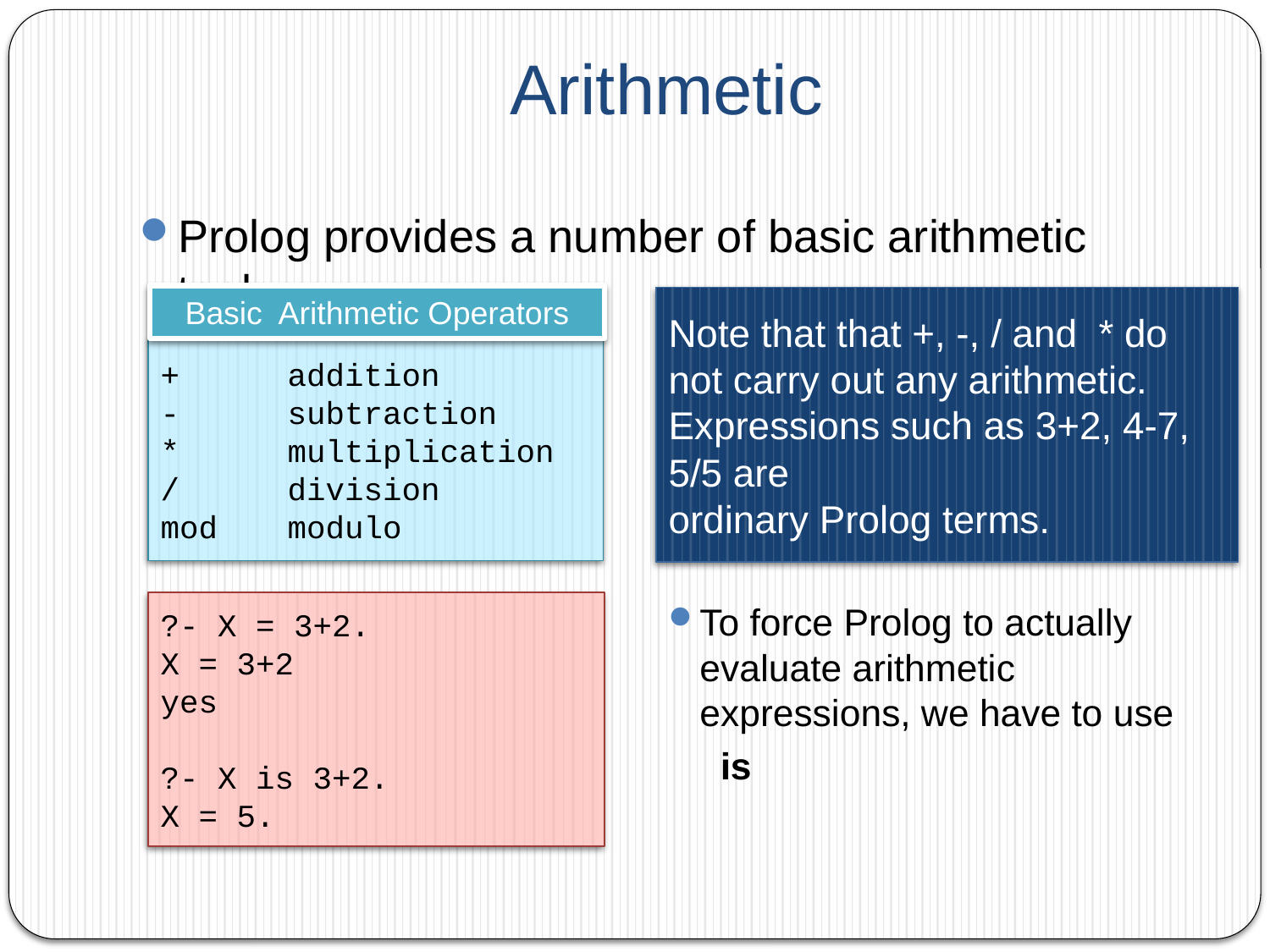

# Arithmetic
Prolog provides a number of basic arithmetic tools.

Basic  Arithmetic Operators
Note that that +, -, / and  * do not carry out any arithmetic.
Expressions such as 3+2, 4-7, 5/5 are
ordinary Prolog terms.
+ 	addition
- 	subtraction
* 	multiplication
/ 	division
mod 	modulo
?- X = 3+2.
X = 3+2
yes

?- X is 3+2.
X = 5.
To force Prolog to actually evaluate arithmetic expressions, we have to use
     is